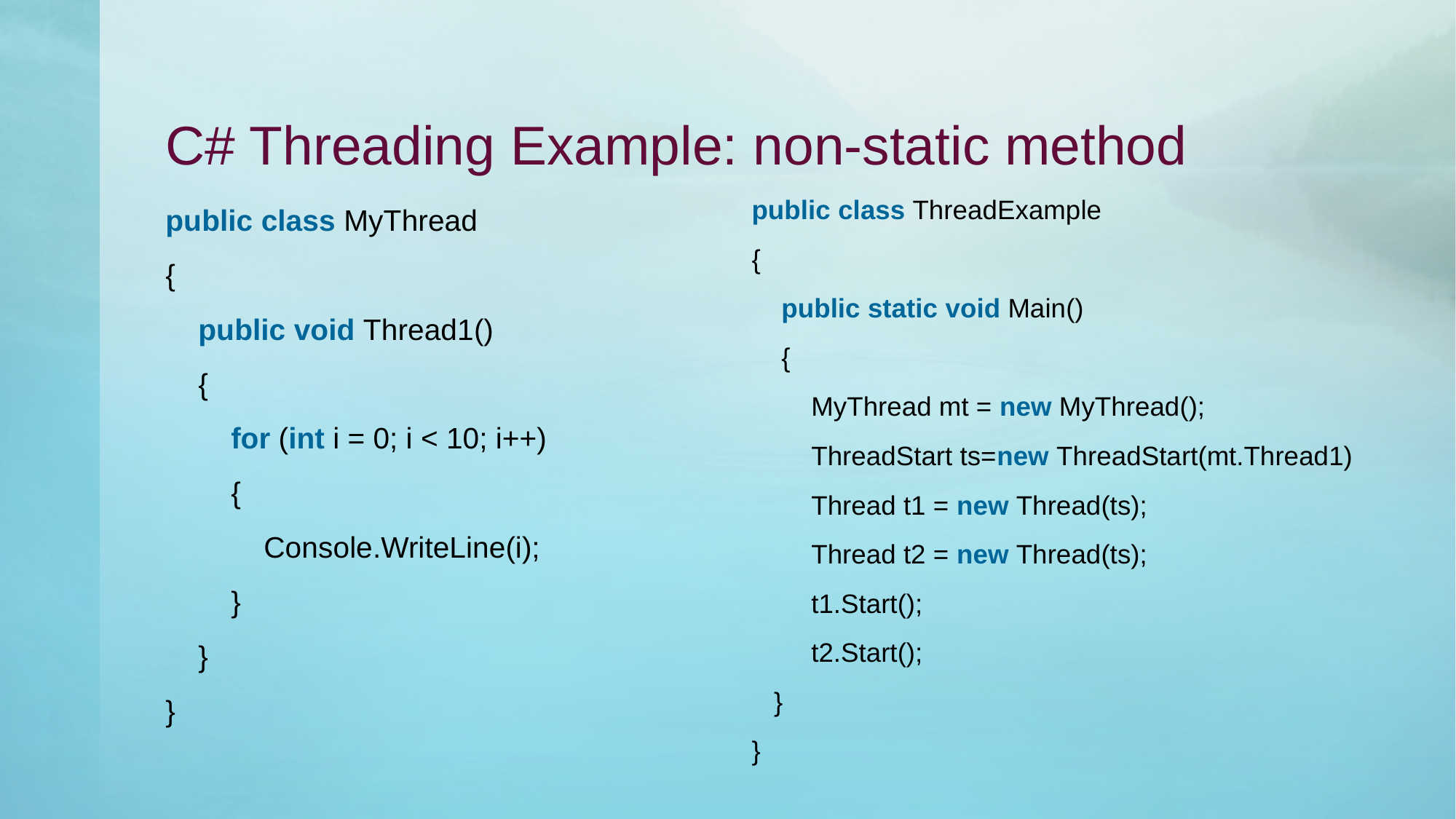

# C# Threading Example: non-static method
public class ThreadExample
{
    public static void Main()
    {
        MyThread mt = new MyThread();
        ThreadStart ts=new ThreadStart(mt.Thread1)
        Thread t1 = new Thread(ts);
        Thread t2 = new Thread(ts);
        t1.Start();
        t2.Start();
   }
}

public class MyThread
{
    public void Thread1()
    {
        for (int i = 0; i < 10; i++)
        {
            Console.WriteLine(i);
        }
    }
}